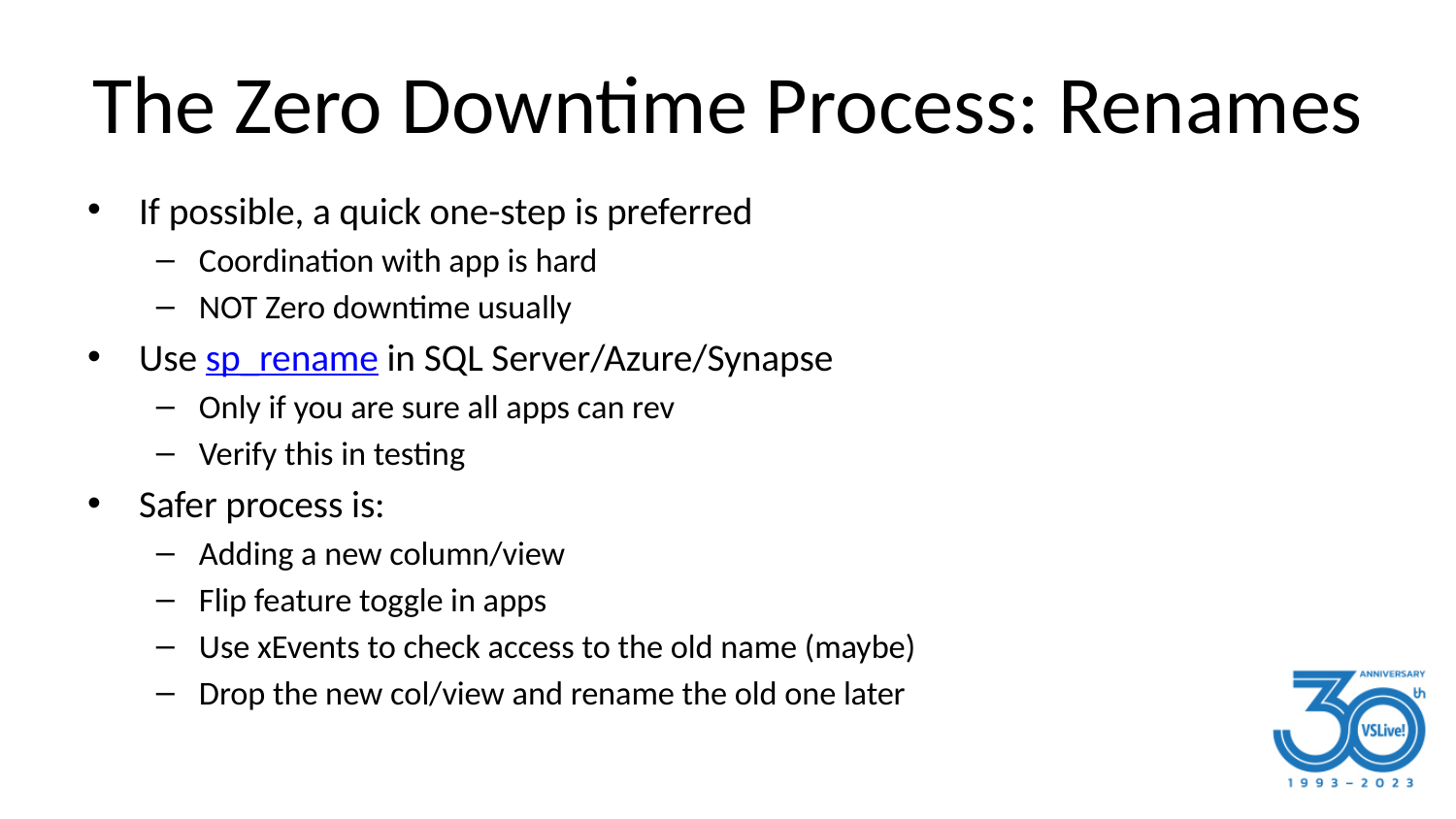

# The Zero Downtime Process: Renames
If possible, a quick one-step is preferred
Coordination with app is hard
NOT Zero downtime usually
Use sp_rename in SQL Server/Azure/Synapse
Only if you are sure all apps can rev
Verify this in testing
Safer process is:
Adding a new column/view
Flip feature toggle in apps
Use xEvents to check access to the old name (maybe)
Drop the new col/view and rename the old one later